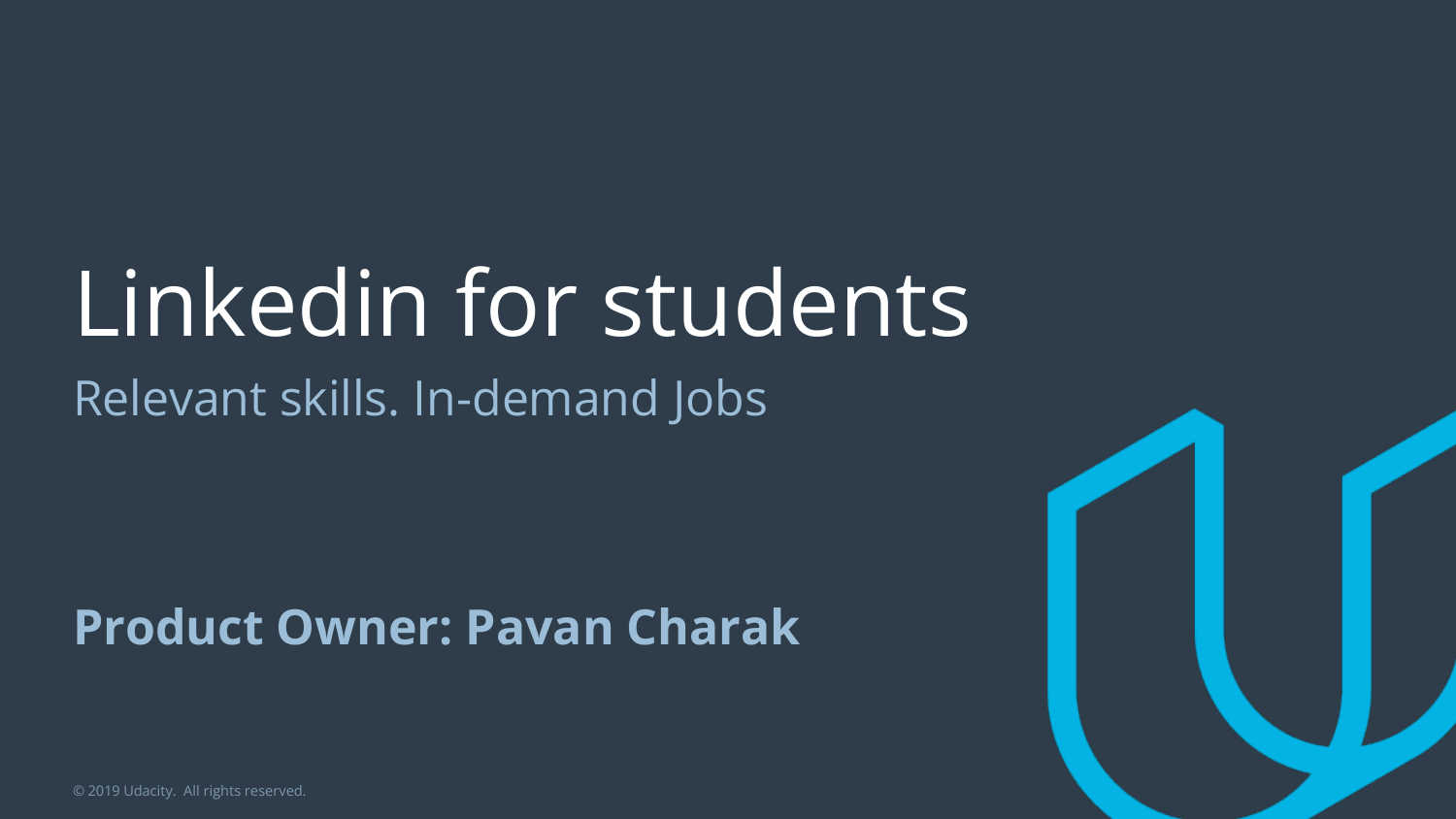

# Linkedin for students
Relevant skills. In-demand Jobs

Product Owner: Pavan Charak

© 2019 Udacity.  All rights reserved.